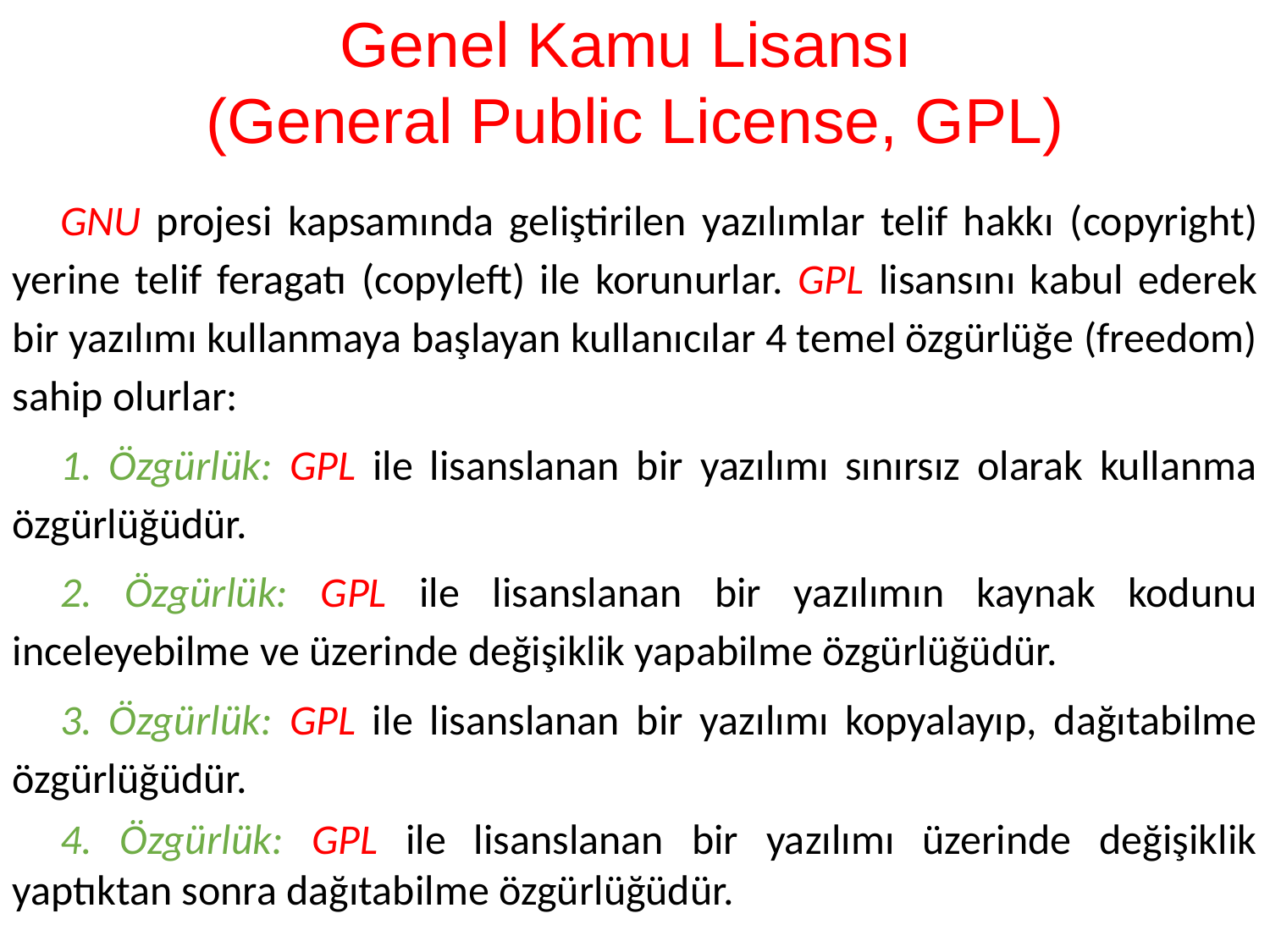

# Genel Kamu Lisansı (General Public License, GPL)
GNU projesi kapsamında geliştirilen yazılımlar telif hakkı (copyright) yerine telif feragatı (copyleft) ile korunurlar. GPL lisansını kabul ederek bir yazılımı kullanmaya başlayan kullanıcılar 4 temel özgürlüğe (freedom) sahip olurlar:
1. Özgürlük: GPL ile lisanslanan bir yazılımı sınırsız olarak kullanma özgürlüğüdür.
2. Özgürlük: GPL ile lisanslanan bir yazılımın kaynak kodunu inceleyebilme ve üzerinde değişiklik yapabilme özgürlüğüdür.
3. Özgürlük: GPL ile lisanslanan bir yazılımı kopyalayıp, dağıtabilme özgürlüğüdür.
4. Özgürlük: GPL ile lisanslanan bir yazılımı üzerinde değişiklik yaptıktan sonra dağıtabilme özgürlüğüdür.